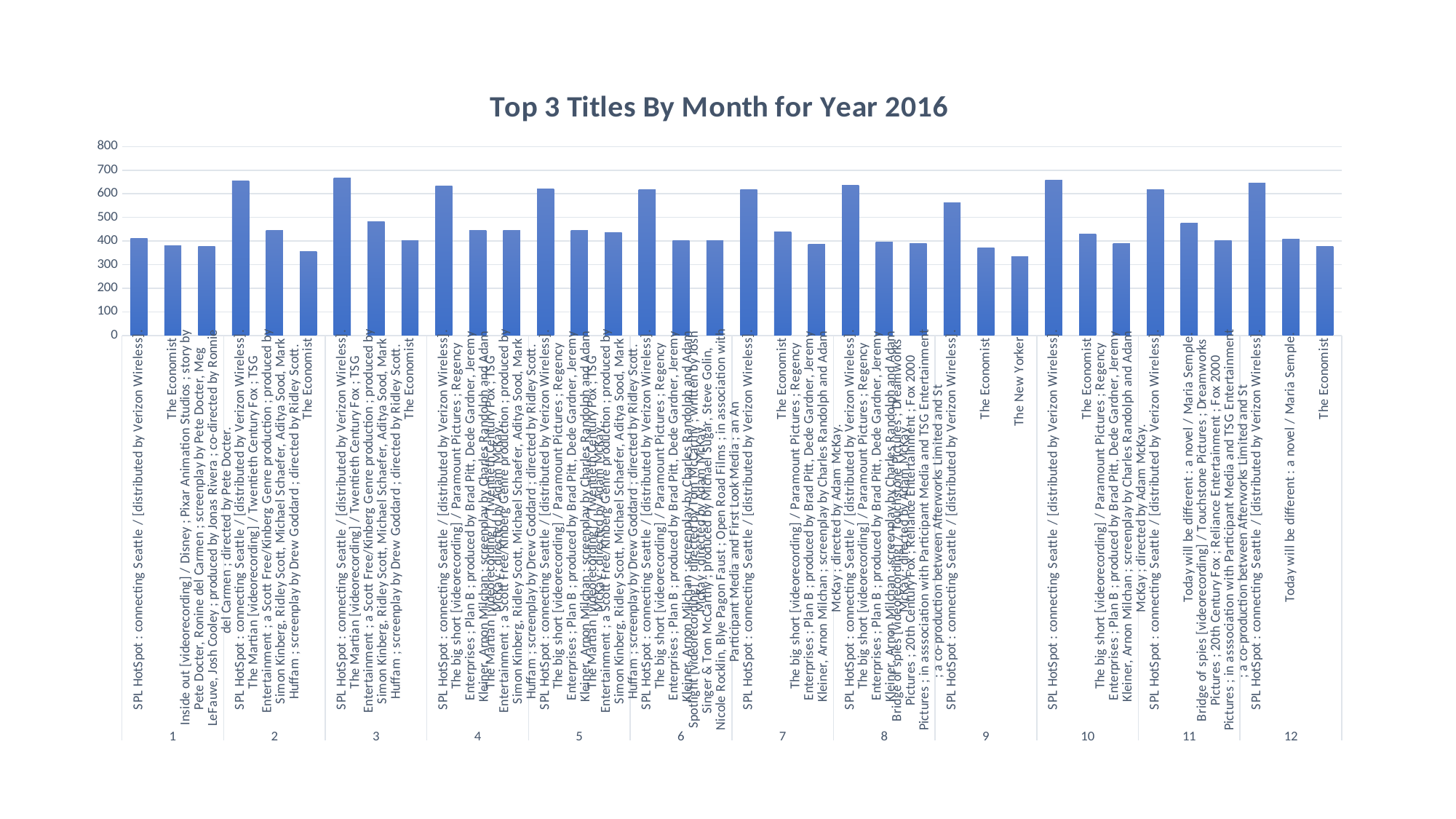

### Chart: Top 3 Titles By Month for Year 2016

| Category |  |
|---|---|
| SPL HotSpot : connecting Seattle / [distributed by Verizon Wireless]. | 411.0 |
| The Economist | 379.0 |
| Inside out [videorecording] / Disney ; Pixar Animation Studios ; story by Pete Docter, Ronine del Carmen ; screenplay by Pete Docter, Meg LeFauve, Josh Cooley ; produced by Jonas Rivera ; co-directed by Ronnie del Carmen ; directed by Pete Docter. | 378.0 |
| SPL HotSpot : connecting Seattle / [distributed by Verizon Wireless]. | 656.0 |
| The Martian [videorecording] / Twentieth Century Fox ; TSG Entertainment ; a Scott Free/Kinberg Genre production ; produced by Simon Kinberg, Ridley Scott, Michael Schaefer, Aditya Sood, Mark Huffam ; screenplay by Drew Goddard ; directed by Ridley Scott. | 445.0 |
| The Economist | 355.0 |
| SPL HotSpot : connecting Seattle / [distributed by Verizon Wireless]. | 668.0 |
| The Martian [videorecording] / Twentieth Century Fox ; TSG Entertainment ; a Scott Free/Kinberg Genre production ; produced by Simon Kinberg, Ridley Scott, Michael Schaefer, Aditya Sood, Mark Huffam ; screenplay by Drew Goddard ; directed by Ridley Scott. | 483.0 |
| The Economist | 403.0 |
| SPL HotSpot : connecting Seattle / [distributed by Verizon Wireless]. | 634.0 |
| The big short [videorecording] / Paramount Pictures ; Regency Enterprises ; Plan B ; produced by Brad Pitt, Dede Gardner, Jeremy Kleiner, Arnon Milchan ; screenplay by Charles Randolph and Adam McKay ; directed by Adam McKay. | 445.0 |
| The Martian [videorecording] / Twentieth Century Fox ; TSG Entertainment ; a Scott Free/Kinberg Genre production ; produced by Simon Kinberg, Ridley Scott, Michael Schaefer, Aditya Sood, Mark Huffam ; screenplay by Drew Goddard ; directed by Ridley Scott. | 444.0 |
| SPL HotSpot : connecting Seattle / [distributed by Verizon Wireless]. | 620.0 |
| The big short [videorecording] / Paramount Pictures ; Regency Enterprises ; Plan B ; produced by Brad Pitt, Dede Gardner, Jeremy Kleiner, Arnon Milchan ; screenplay by Charles Randolph and Adam McKay ; directed by Adam McKay. | 445.0 |
| The Martian [videorecording] / Twentieth Century Fox ; TSG Entertainment ; a Scott Free/Kinberg Genre production ; produced by Simon Kinberg, Ridley Scott, Michael Schaefer, Aditya Sood, Mark Huffam ; screenplay by Drew Goddard ; directed by Ridley Scott. | 435.0 |
| SPL HotSpot : connecting Seattle / [distributed by Verizon Wireless]. | 616.0 |
| The big short [videorecording] / Paramount Pictures ; Regency Enterprises ; Plan B ; produced by Brad Pitt, Dede Gardner, Jeremy Kleiner, Arnon Milchan ; screenplay by Charles Randolph and Adam McKay ; directed by Adam McKay. | 401.0 |
| Spotlight [videorecording] / directed by Tom McCarthy ; written by Josh Singer & Tom McCarthy ; produced by Michael Sugar, Steve Golin, Nicole Rocklin, Blye Pagon Faust ; Open Road Films ; in association with Participant Media and First Look Media ; an An | 401.0 |
| SPL HotSpot : connecting Seattle / [distributed by Verizon Wireless]. | 619.0 |
| The Economist | 438.0 |
| The big short [videorecording] / Paramount Pictures ; Regency Enterprises ; Plan B ; produced by Brad Pitt, Dede Gardner, Jeremy Kleiner, Arnon Milchan ; screenplay by Charles Randolph and Adam McKay ; directed by Adam McKay. | 387.0 |
| SPL HotSpot : connecting Seattle / [distributed by Verizon Wireless]. | 635.0 |
| The big short [videorecording] / Paramount Pictures ; Regency Enterprises ; Plan B ; produced by Brad Pitt, Dede Gardner, Jeremy Kleiner, Arnon Milchan ; screenplay by Charles Randolph and Adam McKay ; directed by Adam McKay. | 395.0 |
| Bridge of spies [videorecording] / Touchstone Pictures ; Dreamworks Pictures ; 20th Century Fox ; Reliance Entertainment ; Fox 2000 Pictures ; in asssociation with Participant Media and TSG Entertainment ; a co-production between Afterworks Limited and St | 389.0 |
| SPL HotSpot : connecting Seattle / [distributed by Verizon Wireless]. | 562.0 |
| The Economist | 371.0 |
| The New Yorker | 333.0 |
| SPL HotSpot : connecting Seattle / [distributed by Verizon Wireless]. | 657.0 |
| The Economist | 428.0 |
| The big short [videorecording] / Paramount Pictures ; Regency Enterprises ; Plan B ; produced by Brad Pitt, Dede Gardner, Jeremy Kleiner, Arnon Milchan ; screenplay by Charles Randolph and Adam McKay ; directed by Adam McKay. | 390.0 |
| SPL HotSpot : connecting Seattle / [distributed by Verizon Wireless]. | 619.0 |
| Today will be different : a novel / Maria Semple. | 476.0 |
| Bridge of spies [videorecording] / Touchstone Pictures ; Dreamworks Pictures ; 20th Century Fox ; Reliance Entertainment ; Fox 2000 Pictures ; in asssociation with Participant Media and TSG Entertainment ; a co-production between Afterworks Limited and St | 403.0 |
| SPL HotSpot : connecting Seattle / [distributed by Verizon Wireless]. | 645.0 |
| Today will be different : a novel / Maria Semple. | 407.0 |
| The Economist | 376.0 |